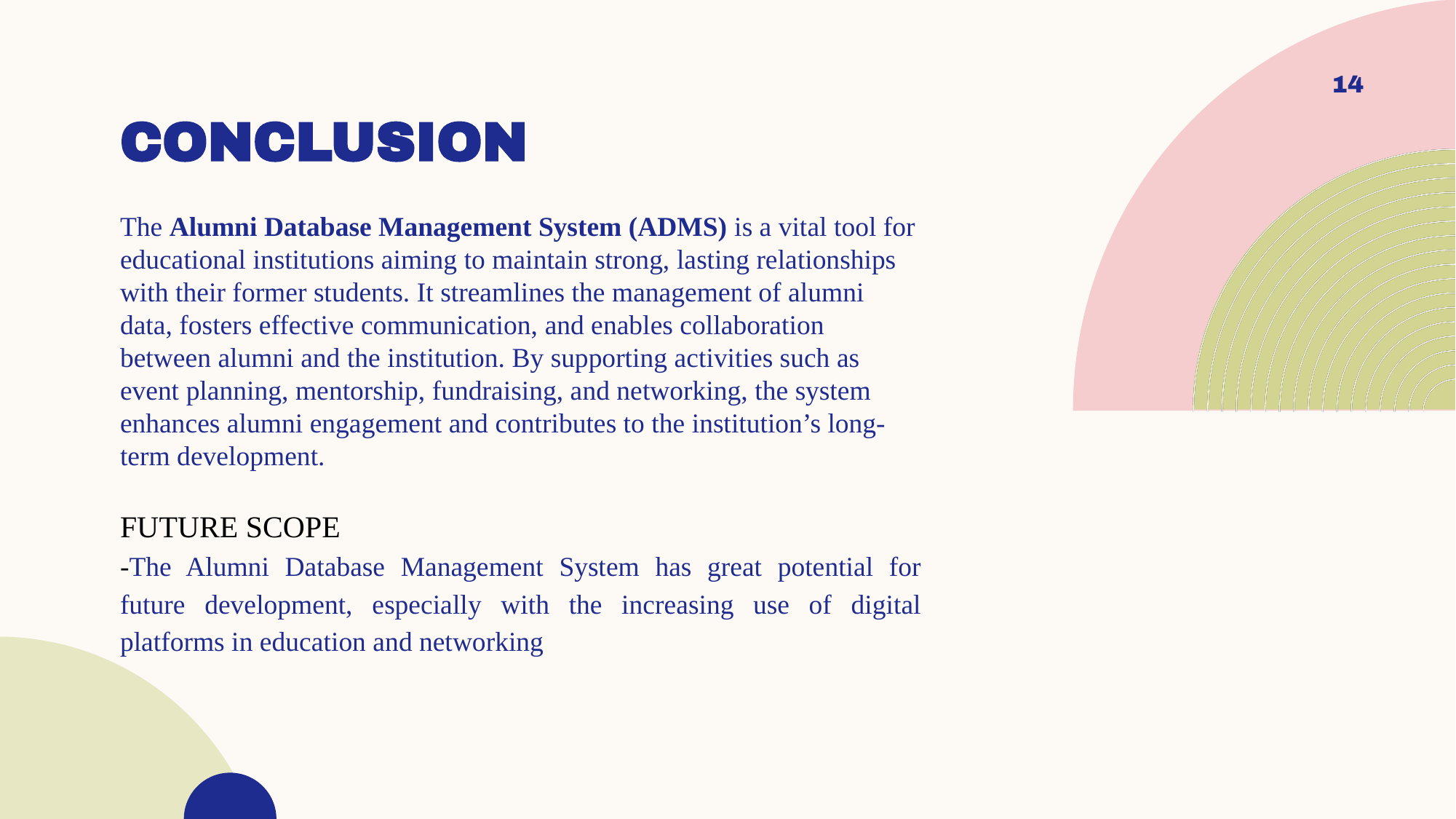

# Conclusion
14
The Alumni Database Management System (ADMS) is a vital tool for educational institutions aiming to maintain strong, lasting relationships with their former students. It streamlines the management of alumni data, fosters effective communication, and enables collaboration between alumni and the institution. By supporting activities such as event planning, mentorship, fundraising, and networking, the system enhances alumni engagement and contributes to the institution’s long-term development.

FUTURE SCOPE
-The Alumni Database Management System has great potential for future development, especially with the increasing use of digital platforms in education and networking